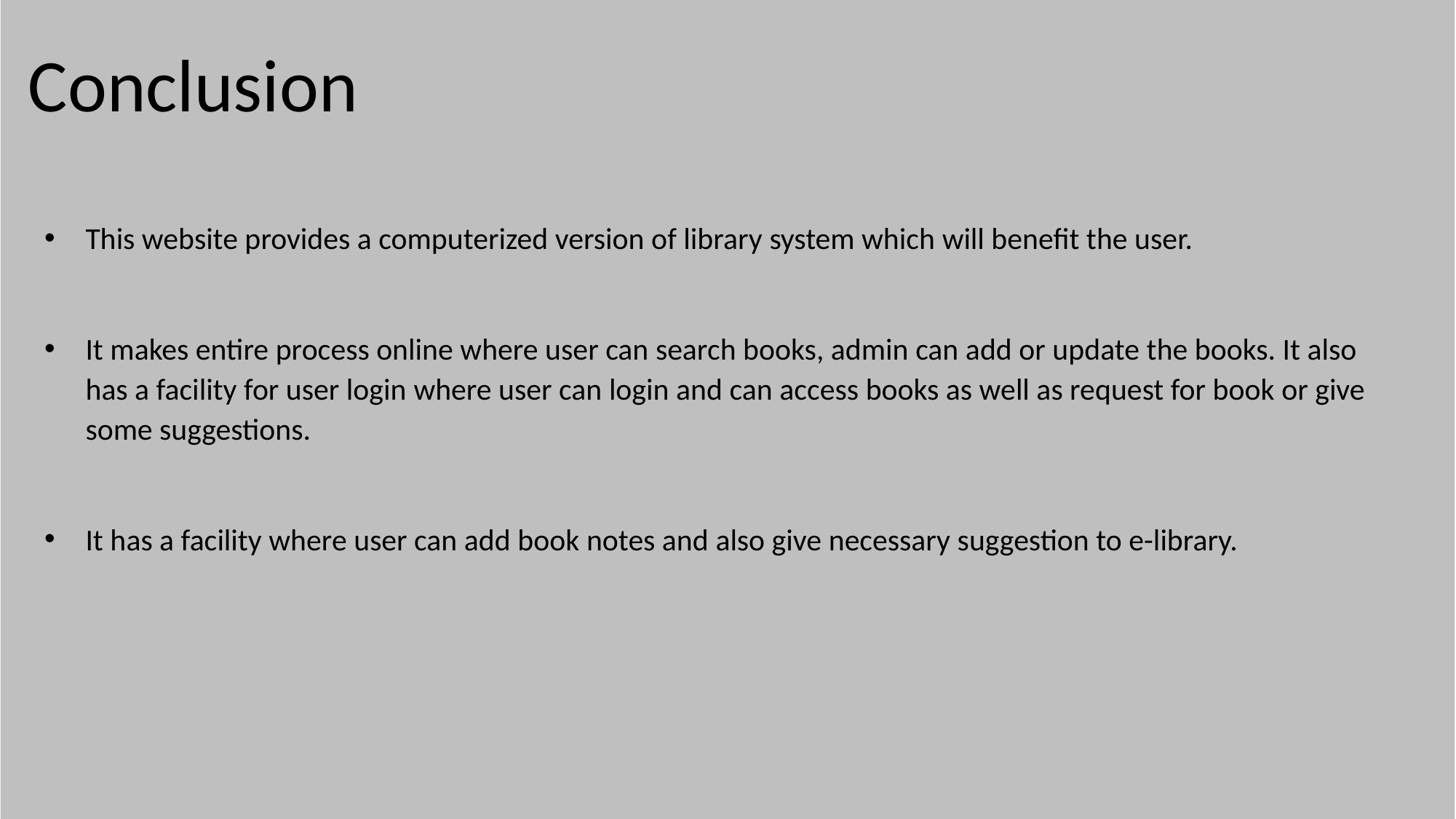

# Conclusion

This website provides a computerized version of library system which will benefit the user.

It makes entire process online where user can search books, admin can add or update the books. It also has a facility for user login where user can login and can access books as well as request for book or give some suggestions.

It has a facility where user can add book notes and also give necessary suggestion to e-library.